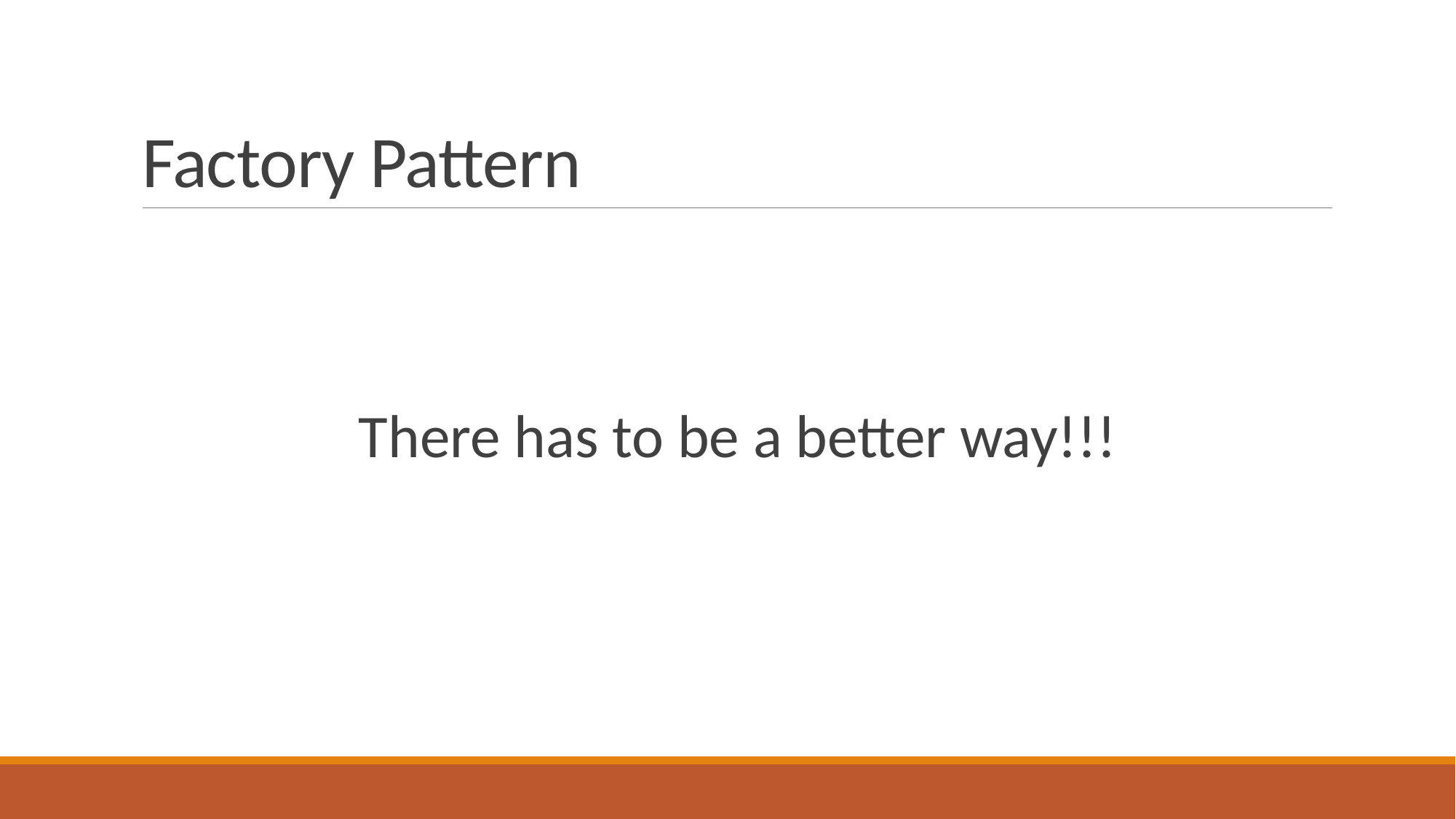

# Factory Pattern
There has to be a better way!!!